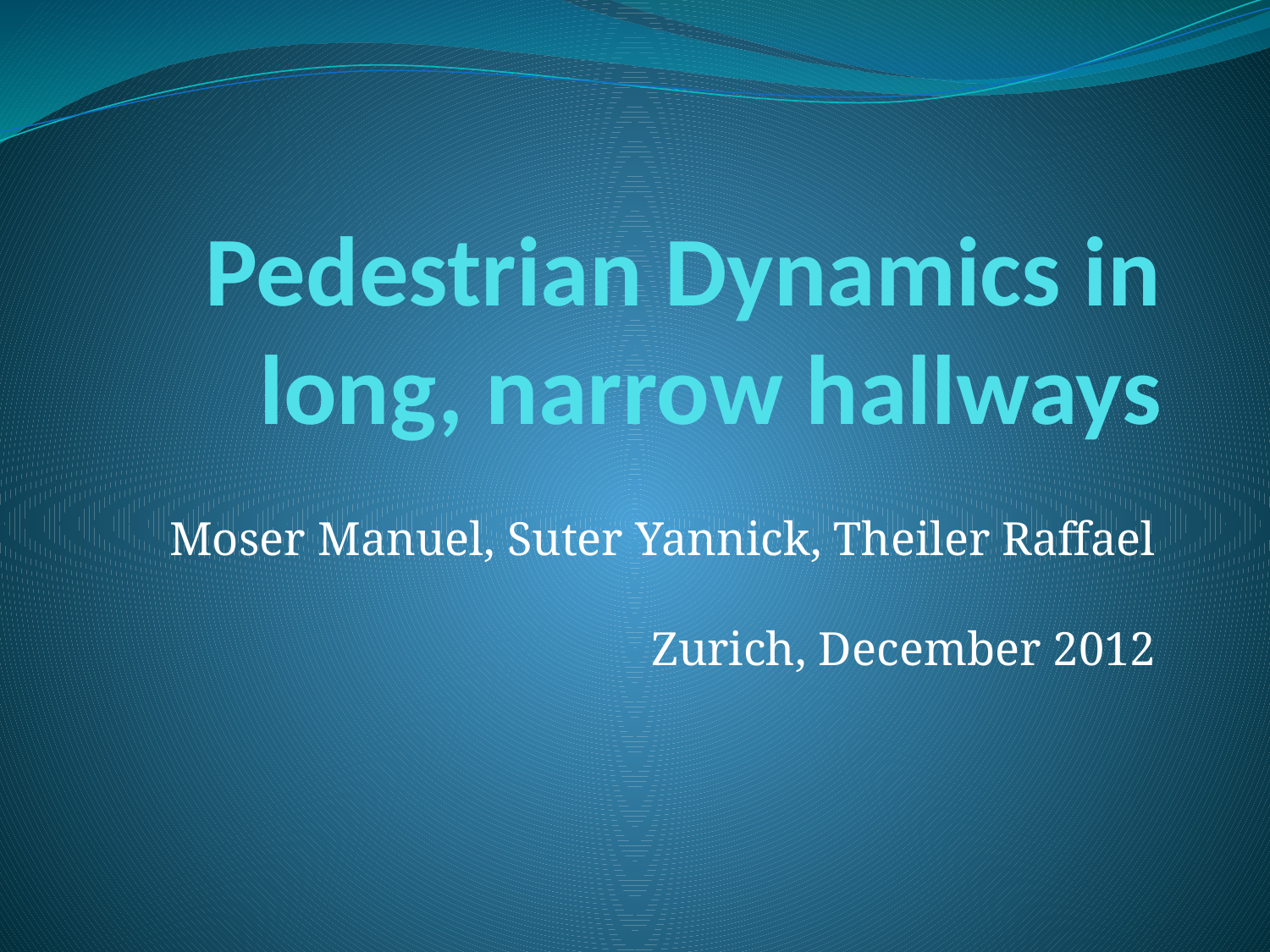

# Pedestrian Dynamics in long, narrow hallways
Moser Manuel, Suter Yannick, Theiler Raffael
Zurich, December 2012